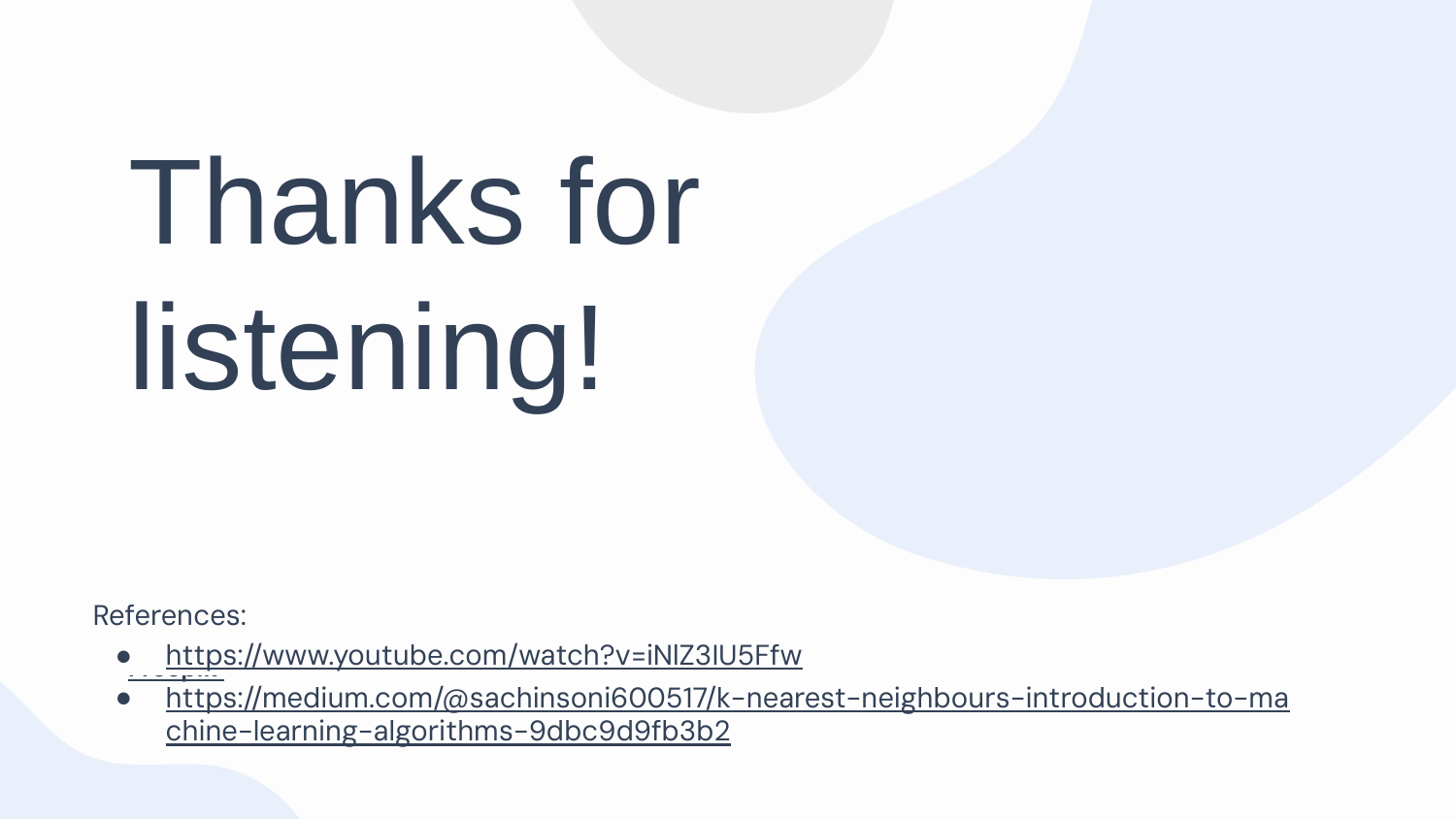

# Thanks for listening!

References:
https://www.youtube.com/watch?v=iNlZ3IU5Ffw
https://medium.com/@sachinsoni600517/k-nearest-neighbours-introduction-to-machine-learning-algorithms-9dbc9d9fb3b2